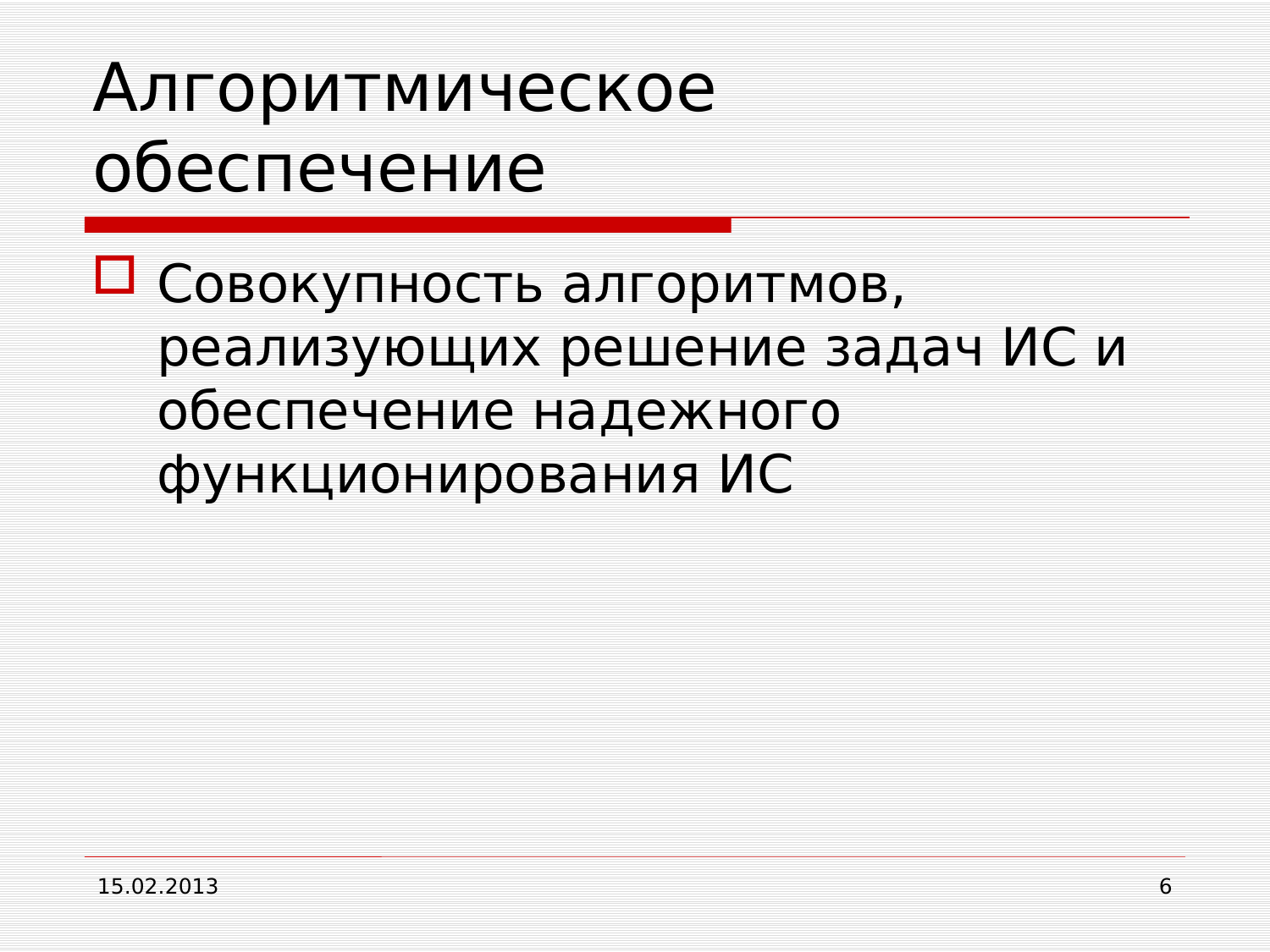

# Алгоритмическое обеспечение
Совокупность алгоритмов, реализующих решение задач ИС и обеспечение надежного функционирования ИС
15.02.2013
6